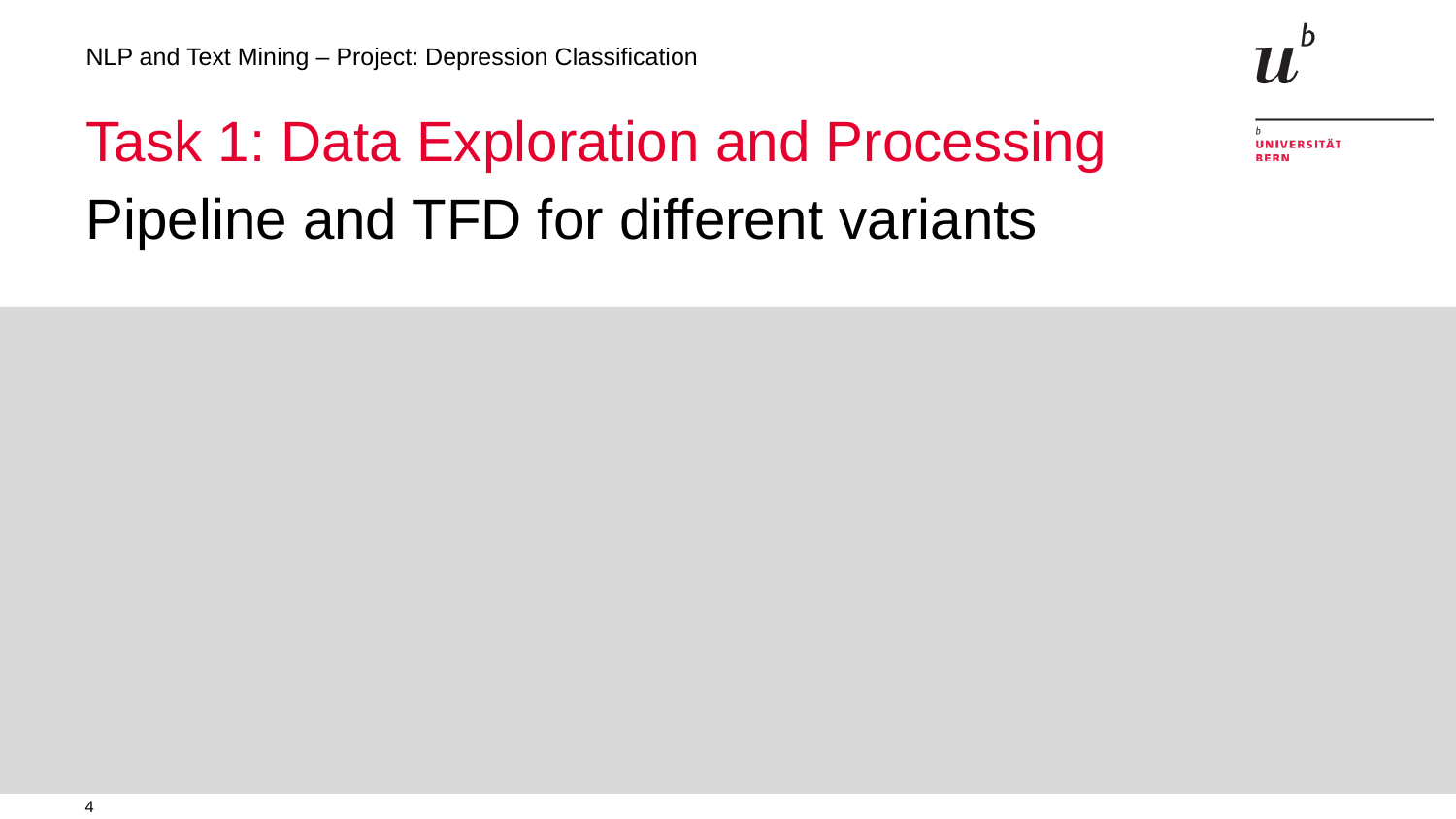

NLP and Text Mining – Project: Depression Classification
# Task 1: Data Exploration and Processing
Pipeline and TFD for different variants